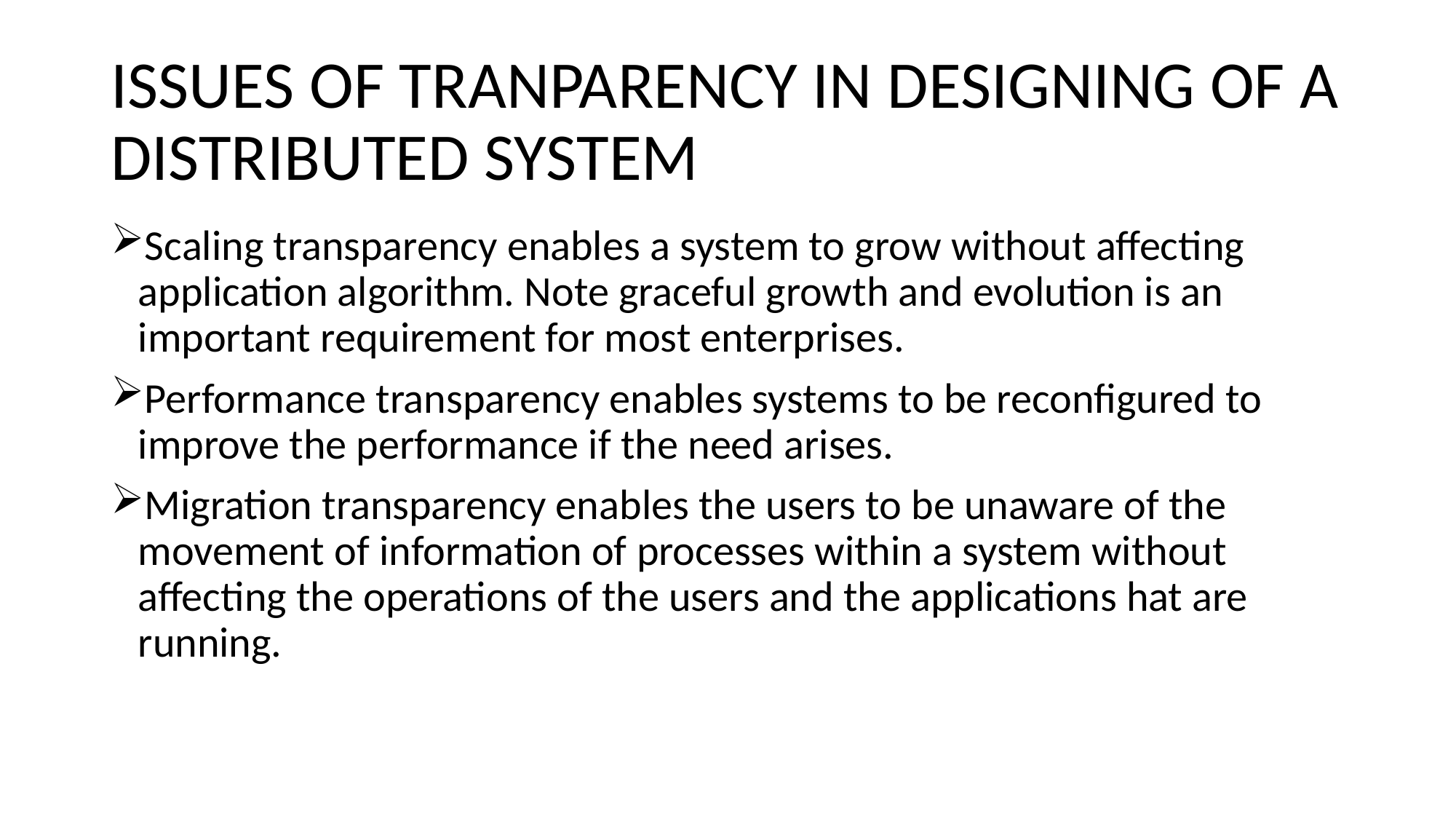

# ISSUES OF TRANPARENCY IN DESIGNING OF A DISTRIBUTED SYSTEM
Scaling transparency enables a system to grow without affecting application algorithm. Note graceful growth and evolution is an important requirement for most enterprises.
Performance transparency enables systems to be reconfigured to improve the performance if the need arises.
Migration transparency enables the users to be unaware of the movement of information of processes within a system without affecting the operations of the users and the applications hat are running.